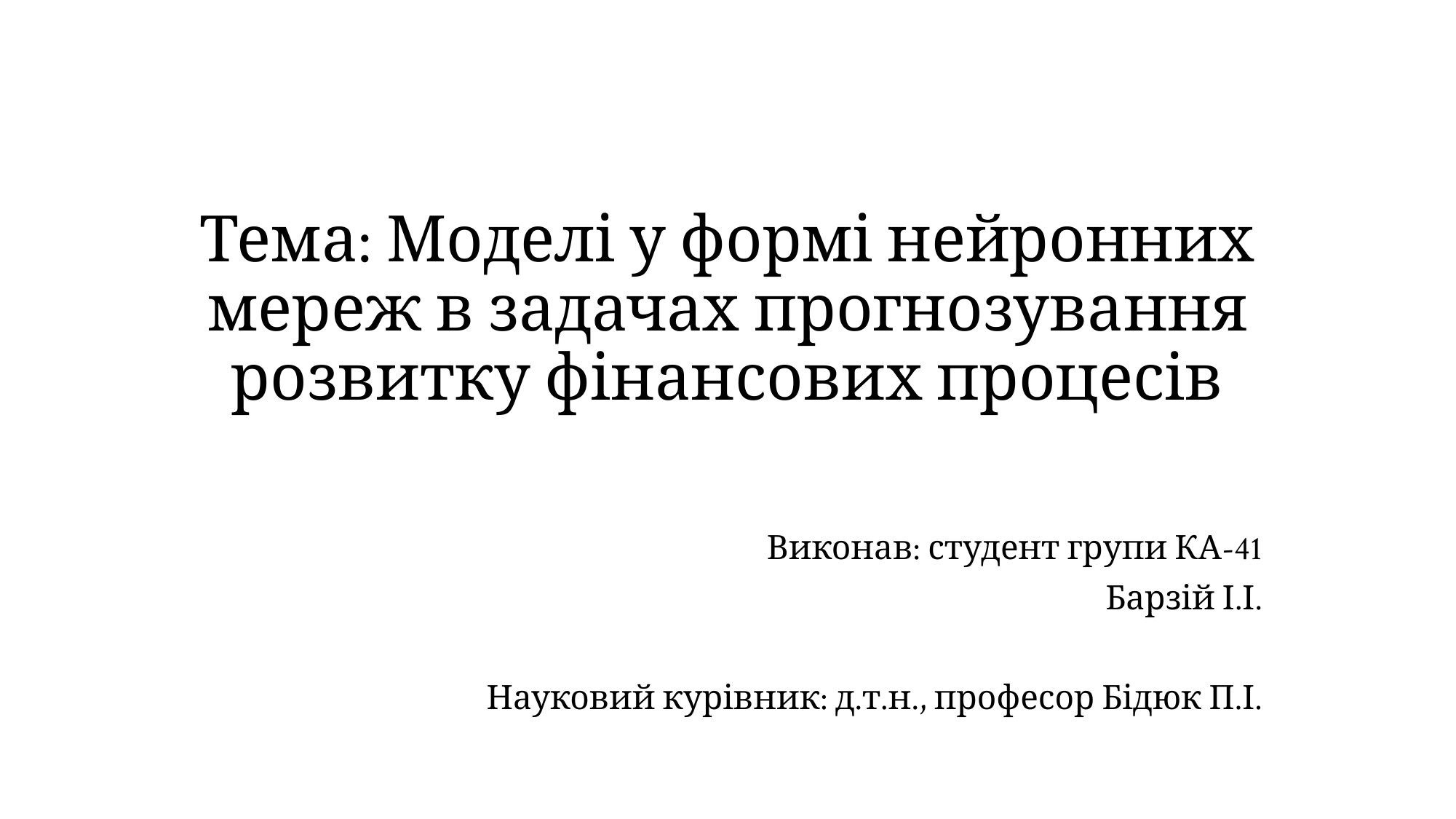

# Тема: Моделі у формі нейронних мереж в задачах прогнозування розвитку фінансових процесів
Виконав: студент групи КА-41
Барзій І.І.

Науковий курівник: д.т.н., професор Бідюк П.І.